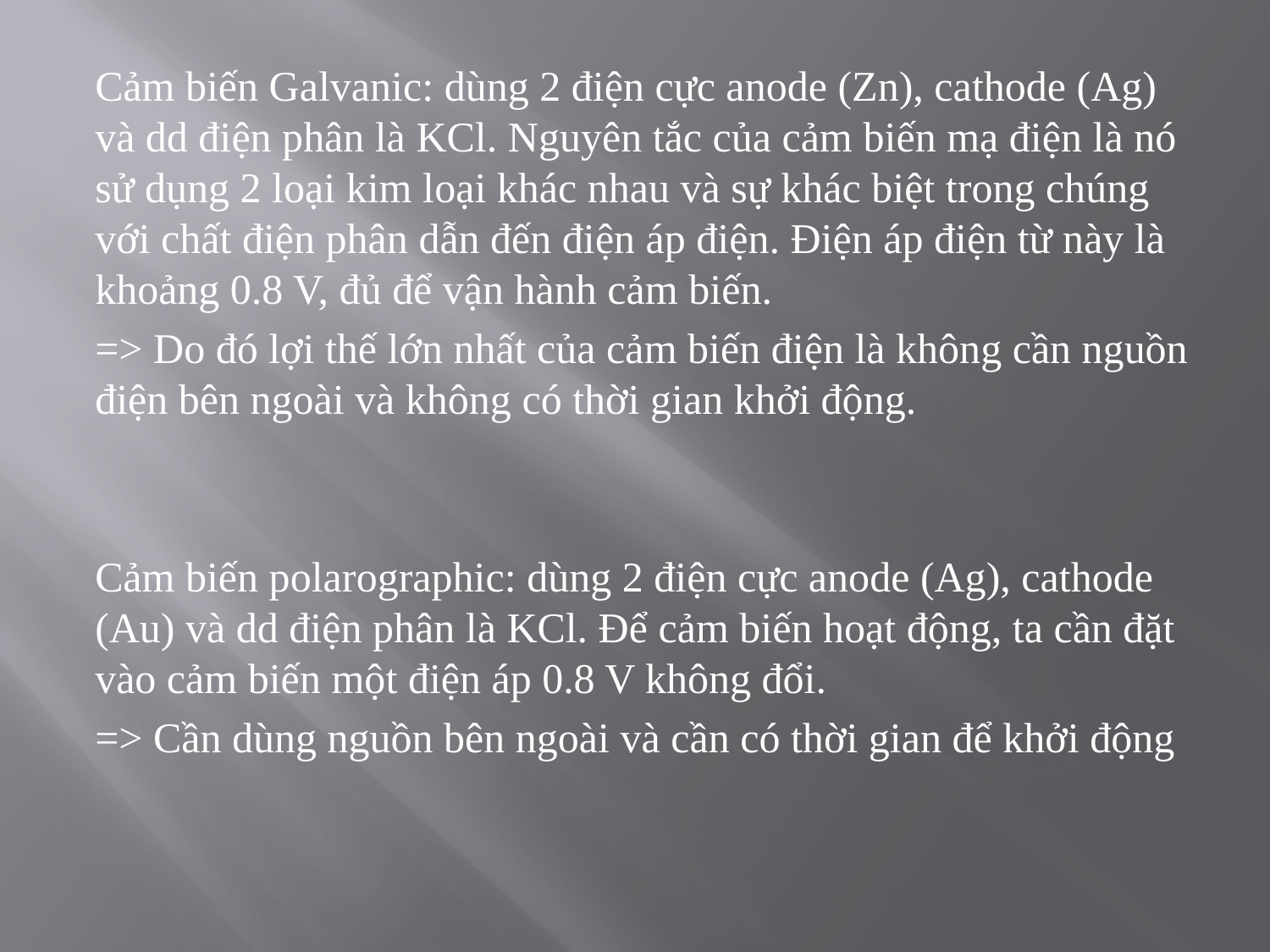

Cảm biến Galvanic: dùng 2 điện cực anode (Zn), cathode (Ag) và dd điện phân là KCl. Nguyên tắc của cảm biến mạ điện là nó sử dụng 2 loại kim loại khác nhau và sự khác biệt trong chúng với chất điện phân dẫn đến điện áp điện. Điện áp điện từ này là khoảng 0.8 V, đủ để vận hành cảm biến.
=> Do đó lợi thế lớn nhất của cảm biến điện là không cần nguồn điện bên ngoài và không có thời gian khởi động.

Cảm biến polarographic: dùng 2 điện cực anode (Ag), cathode (Au) và dd điện phân là KCl. Để cảm biến hoạt động, ta cần đặt vào cảm biến một điện áp 0.8 V không đổi.
=> Cần dùng nguồn bên ngoài và cần có thời gian để khởi động